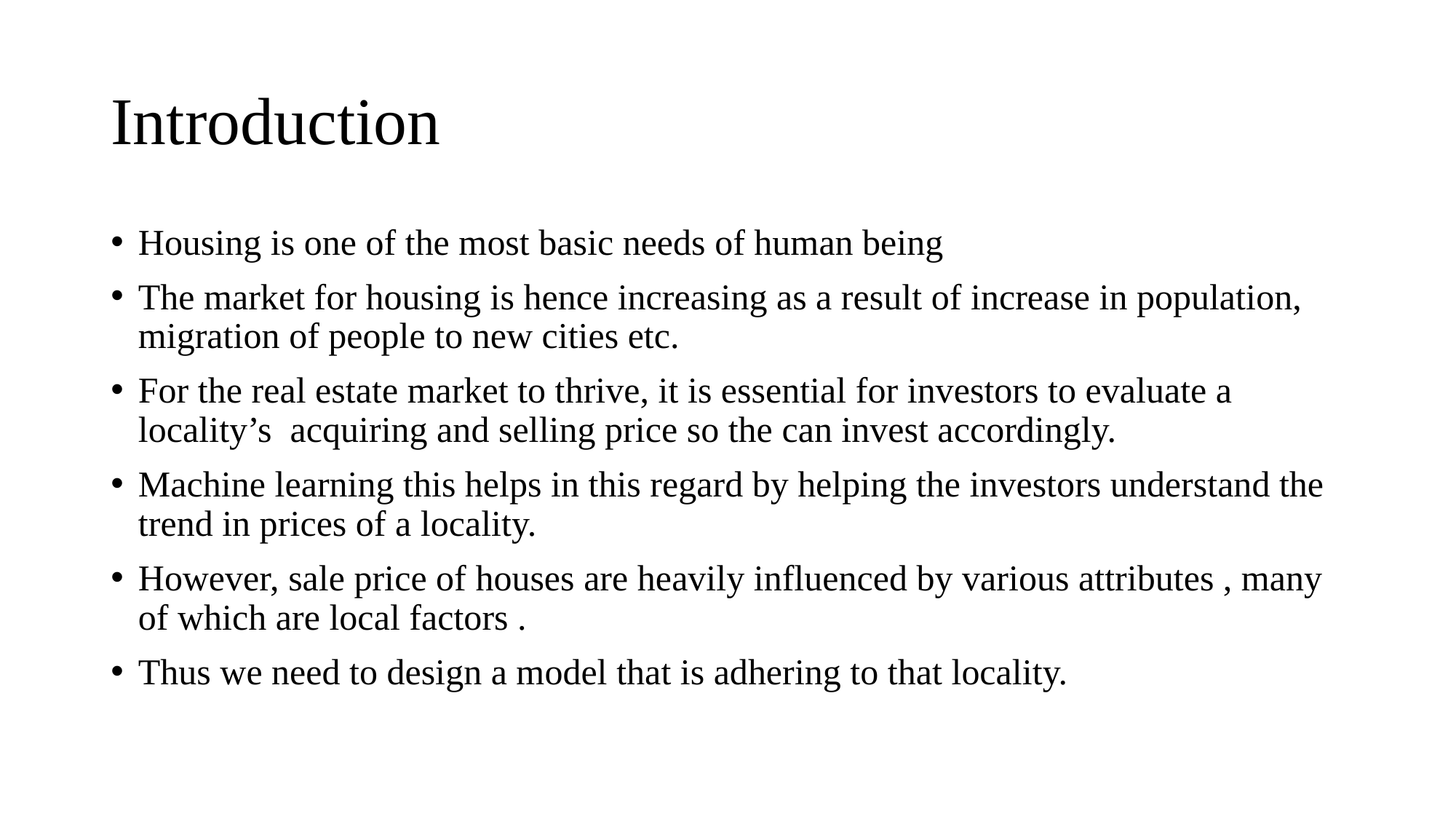

# Introduction
Housing is one of the most basic needs of human being
The market for housing is hence increasing as a result of increase in population, migration of people to new cities etc.
For the real estate market to thrive, it is essential for investors to evaluate a locality’s  acquiring and selling price so the can invest accordingly.
Machine learning this helps in this regard by helping the investors understand the trend in prices of a locality.
However, sale price of houses are heavily influenced by various attributes , many of which are local factors .
Thus we need to design a model that is adhering to that locality.